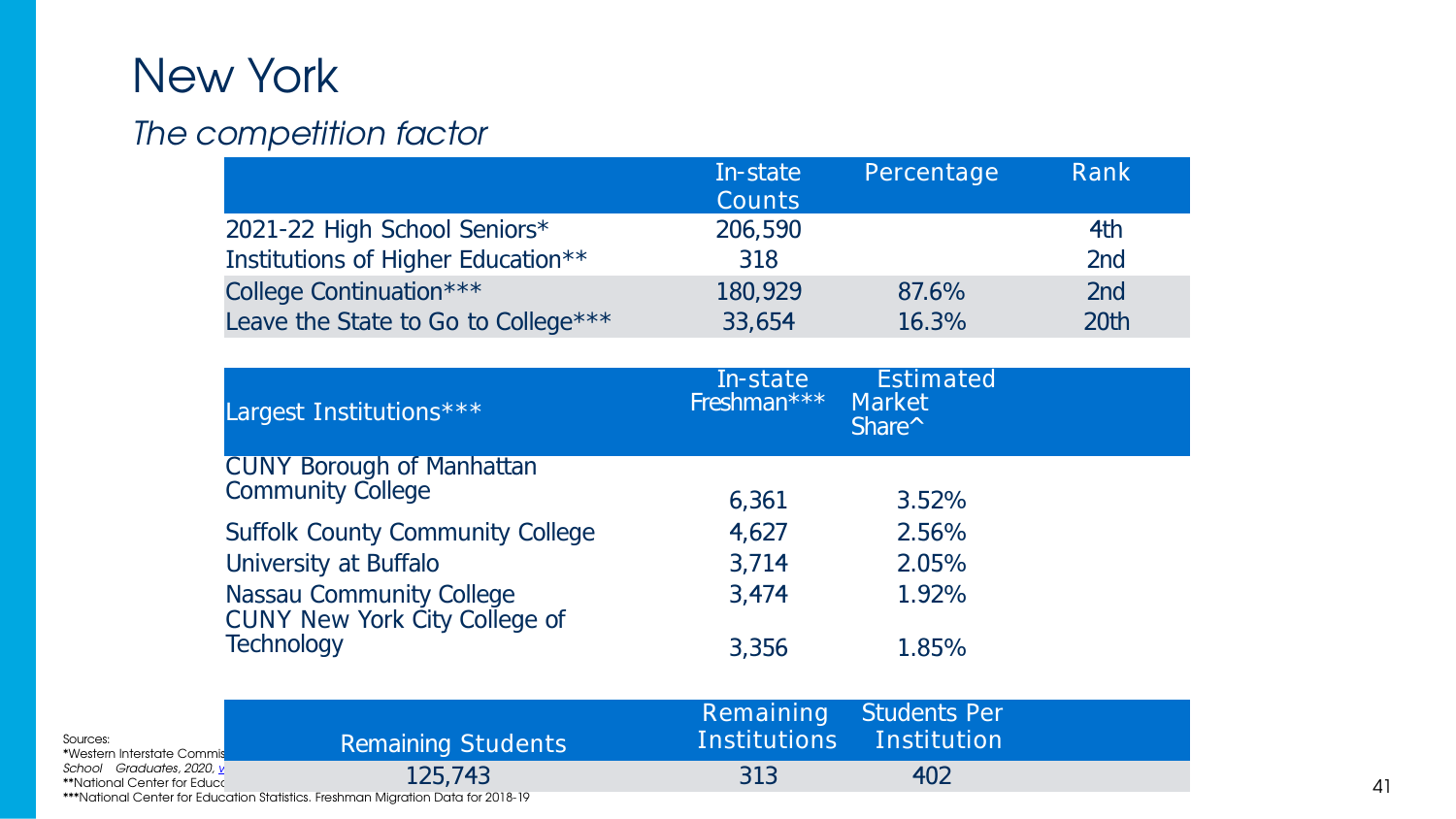

# New York
The competition factor
|  | In-state Counts | Percentage | Rank |
| --- | --- | --- | --- |
| 2021-22 High School Seniors\* | 206,590 |  | 4th |
| Institutions of Higher Education\*\* | 318 |  | 2nd |
| College Continuation\*\*\* | 180,929 | 87.6% | 2nd |
| Leave the State to Go to College\*\*\* | 33,654 | 16.3% | 20th |
|  |  |  |  |
| Largest Institutions\*\*\* | In-state Freshman\*\*\* | Estimated Market Share^ |  |
| CUNY Borough of Manhattan Community College | 6,361 | 3.52% |  |
| Suffolk County Community College | 4,627 | 2.56% |  |
| University at Buffalo | 3,714 | 2.05% |  |
| Nassau Community College | 3,474 | 1.92% |  |
| CUNY New York City College of Technology | 3,356 | 1.85% |  |
| Remaining Students | Remaining Institutions | Students Per Institution |  |
| 125,743 | 313 | 402 |  |
Sources:
*Western Interstate Commission for Higher Education, Knocking at the College Door: Projections of High School Graduates, 2020, www.knocking.wiche.edu
**National Center for Education Statistics, IPEDS, 2020
***National Center for Education Statistics. Freshman Migration Data for 2018-19
41